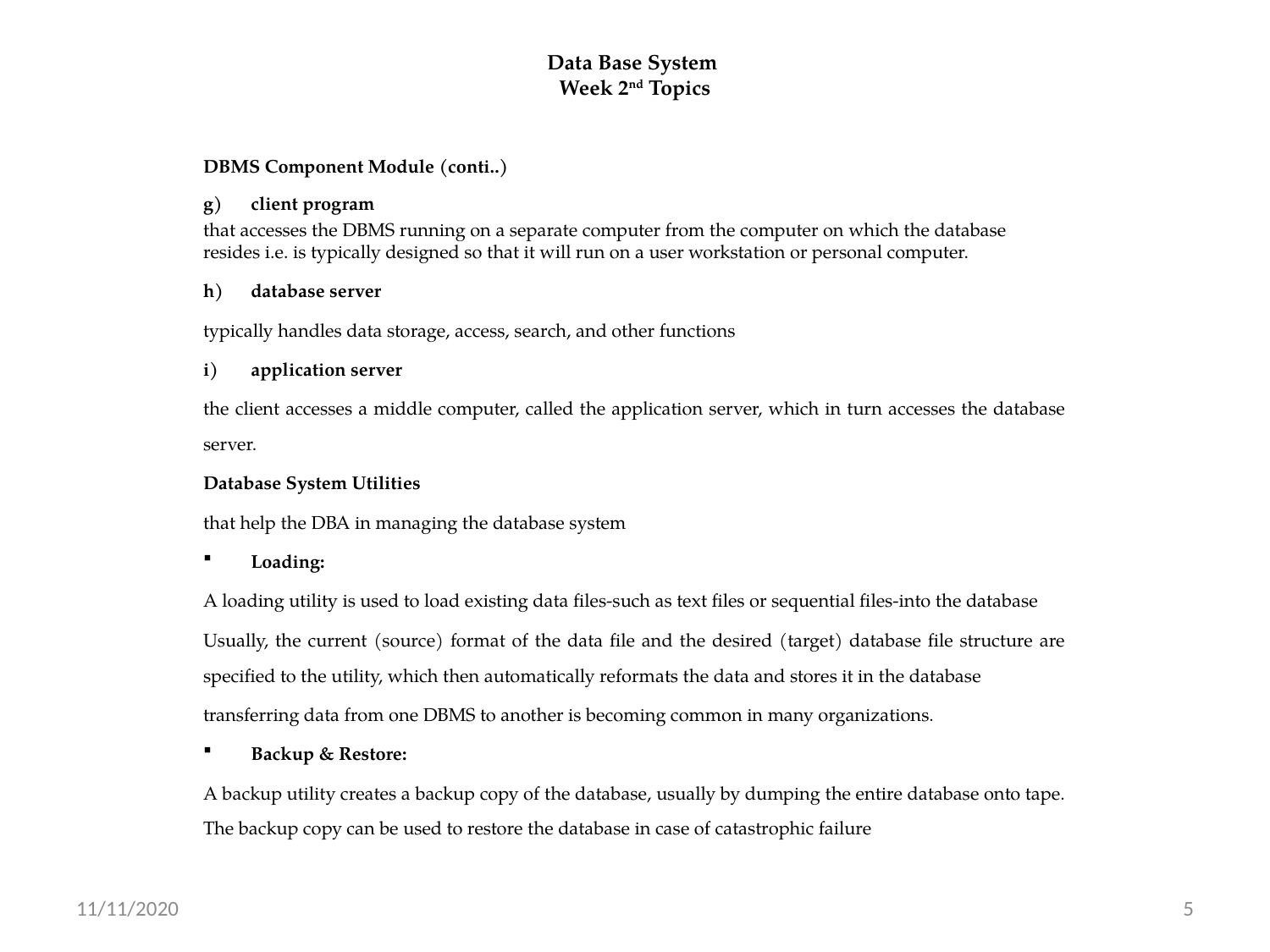

# Data Base System Week 2nd Topics
DBMS Component Module (conti..)
client program
that accesses the DBMS running on a separate computer from the computer on which the database resides i.e. is typically designed so that it will run on a user workstation or personal computer.
database server
typically handles data storage, access, search, and other functions
application server
the client accesses a middle computer, called the application server, which in turn accesses the database server.
Database System Utilities
that help the DBA in managing the database system
Loading:
A loading utility is used to load existing data files-such as text files or sequential files-into the database
Usually, the current (source) format of the data file and the desired (target) database file structure are specified to the utility, which then automatically reformats the data and stores it in the database
transferring data from one DBMS to another is becoming common in many organizations.
Backup & Restore:
A backup utility creates a backup copy of the database, usually by dumping the entire database onto tape. The backup copy can be used to restore the database in case of catastrophic failure
11/11/2020
5